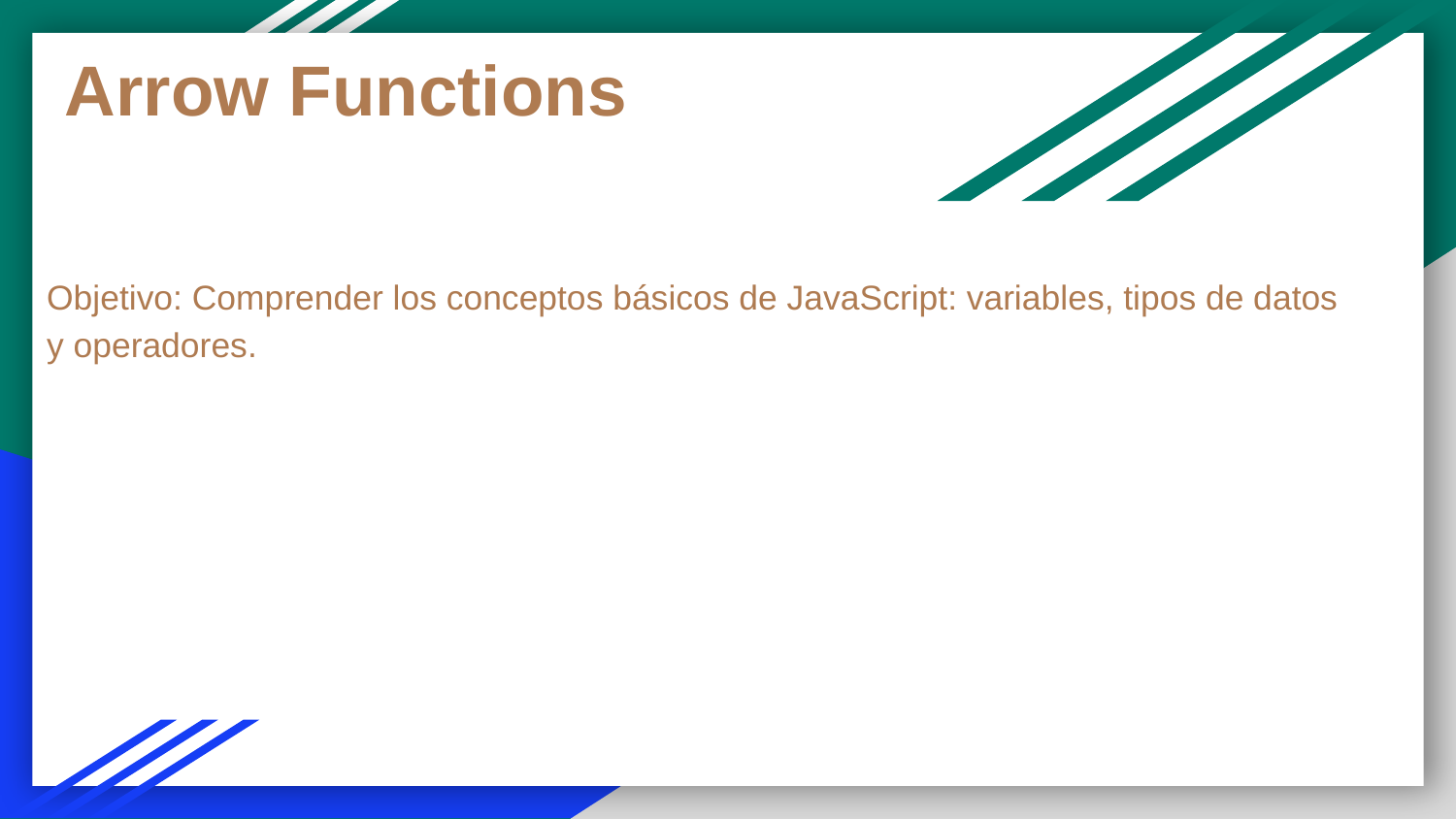

Arrow Functions
Objetivo: Comprender los conceptos básicos de JavaScript: variables, tipos de datos y operadores.